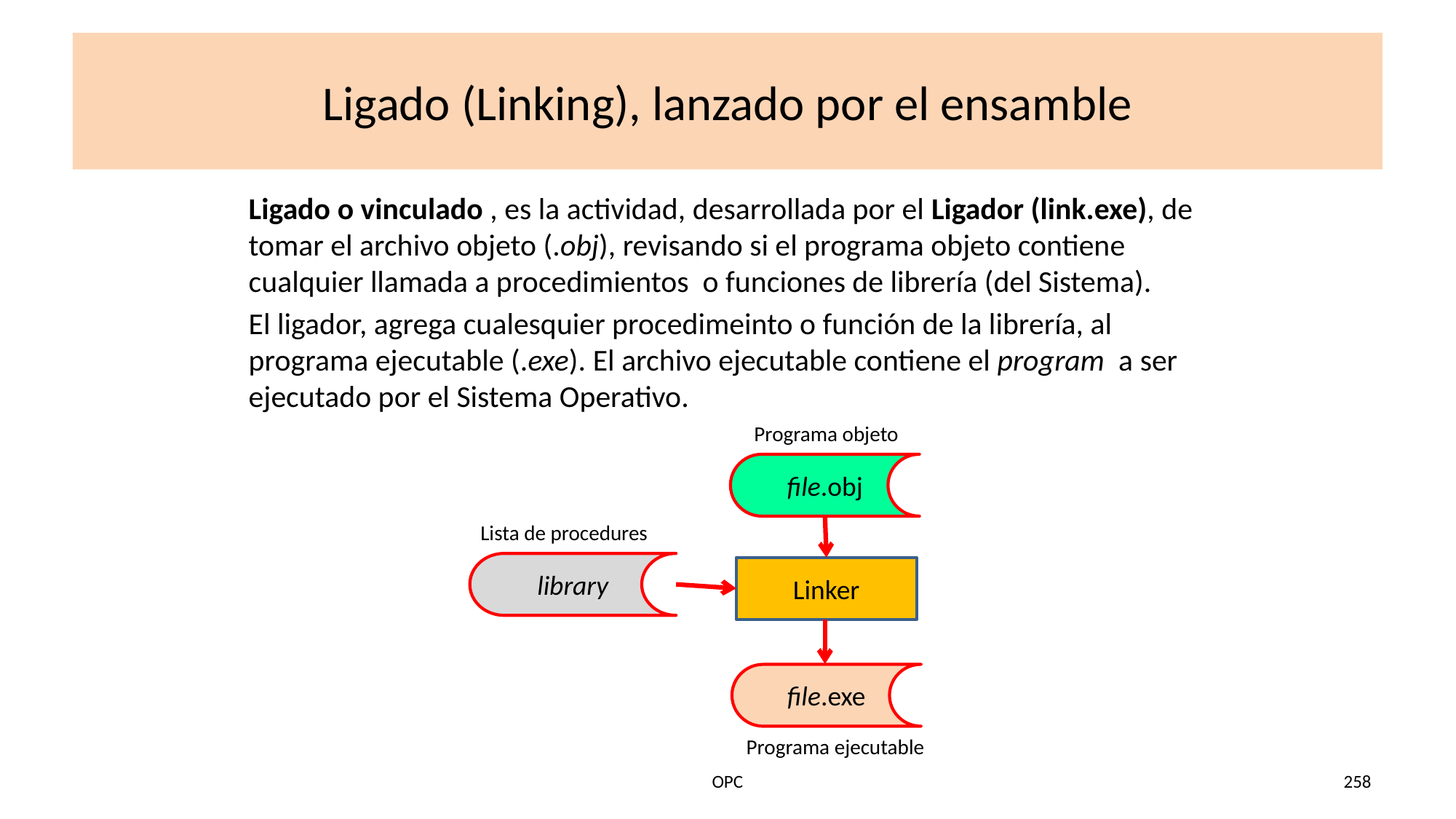

# Ligado (Linking), lanzado por el ensamble
Ligado o vinculado , es la actividad, desarrollada por el Ligador (link.exe), de tomar el archivo objeto (.obj), revisando si el programa objeto contiene cualquier llamada a procedimientos  o funciones de librería (del Sistema).
El ligador, agrega cualesquier procedimeinto o función de la librería, al programa ejecutable (.exe). El archivo ejecutable contiene el program  a ser ejecutado por el Sistema Operativo.

Programa objeto
file.obj
Lista de procedures
library
Linker
file.exe
Programa ejecutable
OPC
258